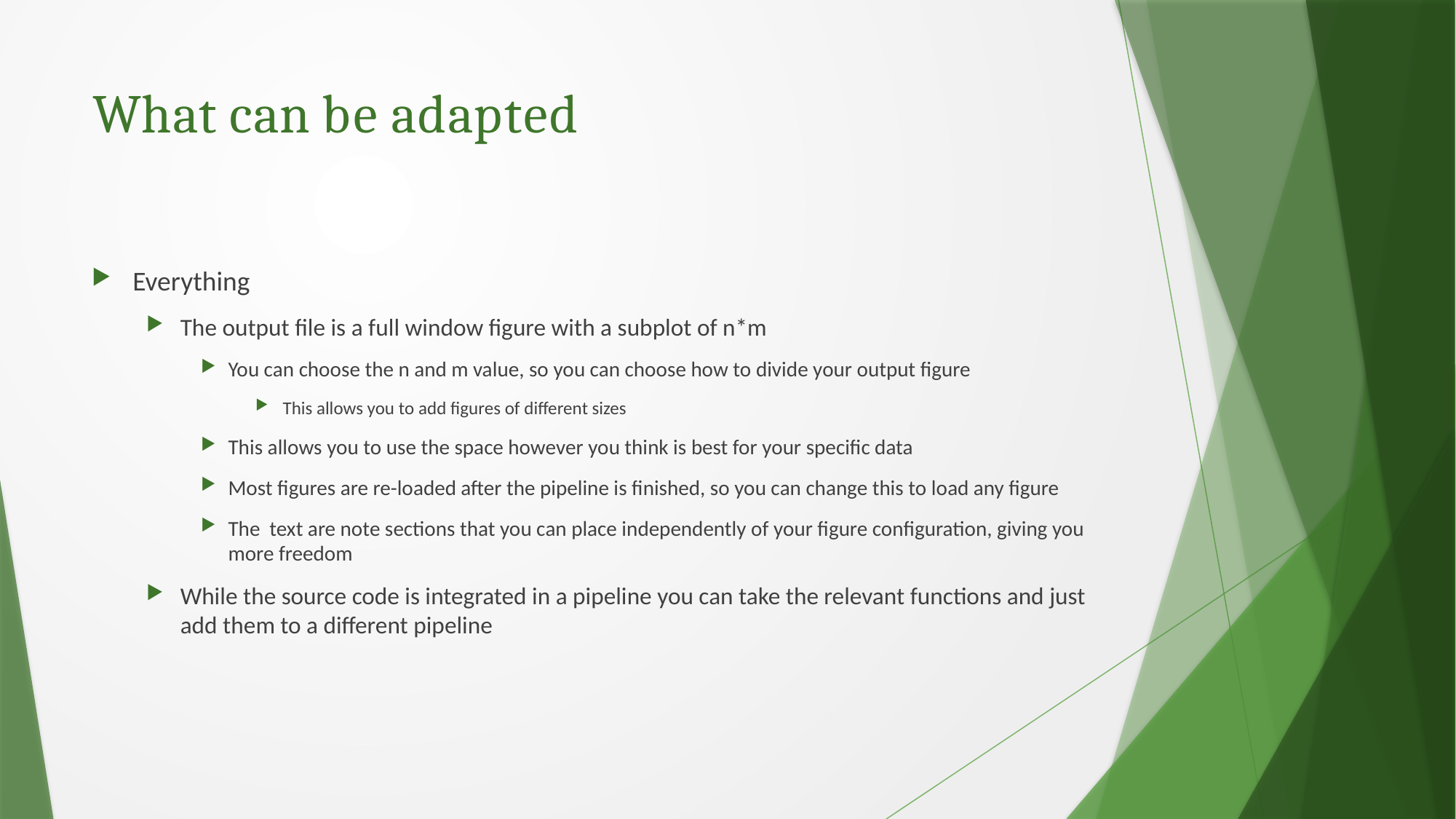

# What can be adapted
Everything
The output file is a full window figure with a subplot of n*m
You can choose the n and m value, so you can choose how to divide your output figure
This allows you to add figures of different sizes
This allows you to use the space however you think is best for your specific data
Most figures are re-loaded after the pipeline is finished, so you can change this to load any figure
The  text are note sections that you can place independently of your figure configuration, giving you more freedom
While the source code is integrated in a pipeline you can take the relevant functions and just add them to a different pipeline